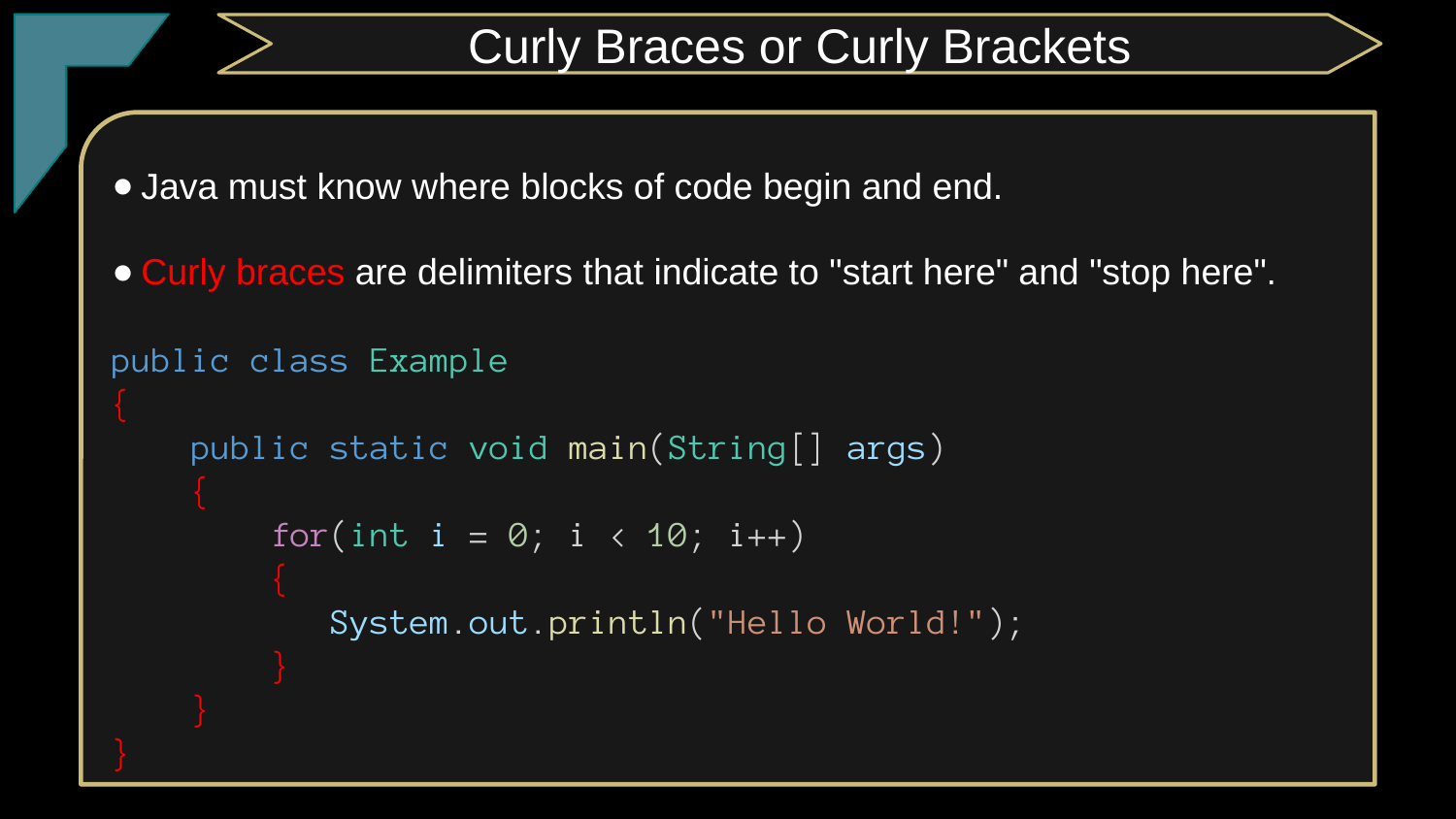

TClark
Curly Braces or Curly Brackets
Java must know where blocks of code begin and end.
Curly braces are delimiters that indicate to "start here" and "stop here".

public class Example
{
    public static void main(String[] args)
    {
        for(int i = 0; i < 10; i++)
        {
           System.out.println("Hello World!");
        }
    }
}